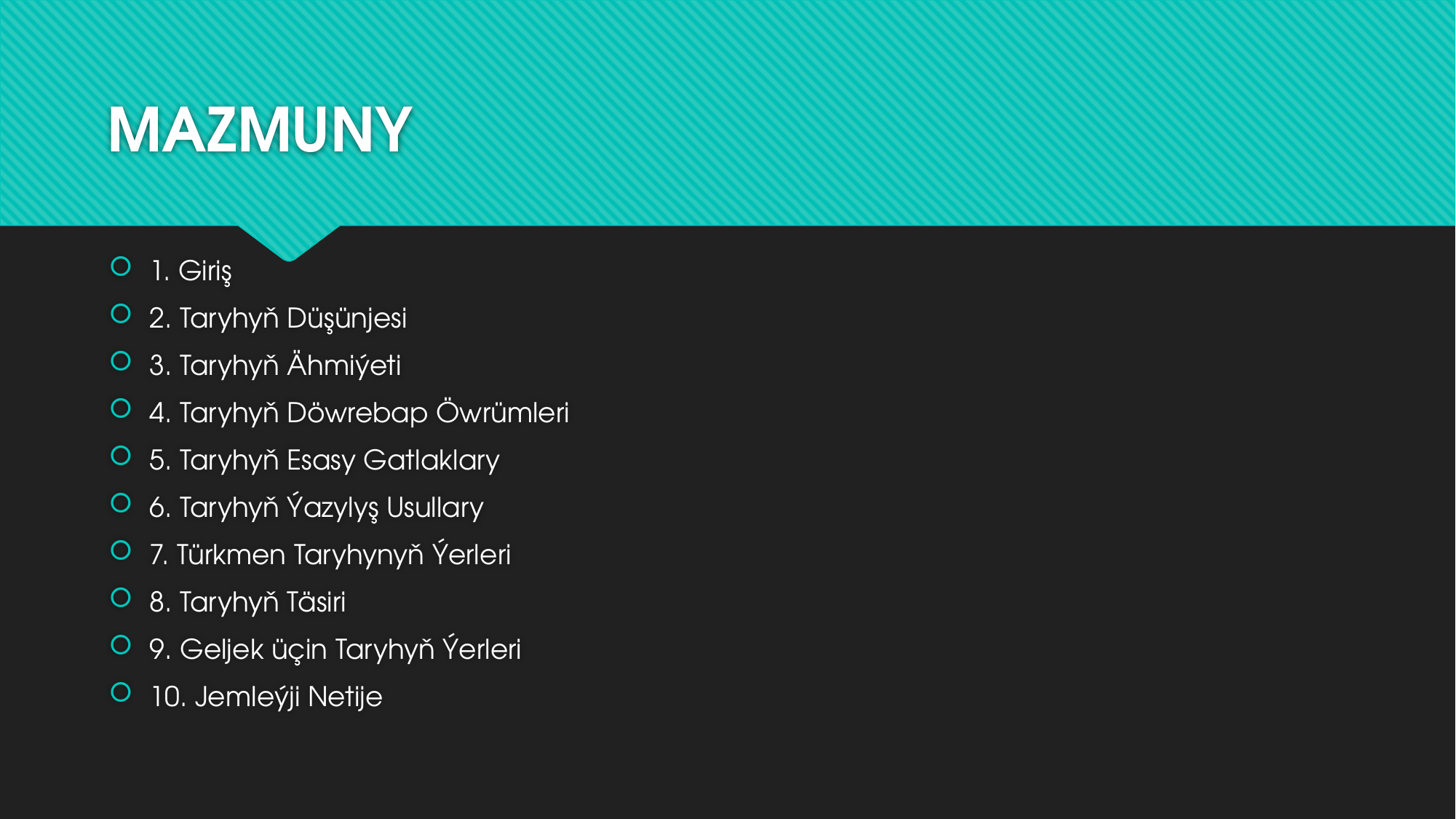

# MAZMUNY
1. Giriş
2. Taryhyň Düşünjesi
3. Taryhyň Ähmiýeti
4. Taryhyň Döwrebap Öwrümleri
5. Taryhyň Esasy Gatlaklary
6. Taryhyň Ýazylyş Usullary
7. Türkmen Taryhynyň Ýerleri
8. Taryhyň Täsiri
9. Geljek üçin Taryhyň Ýerleri
10. Jemleýji Netije